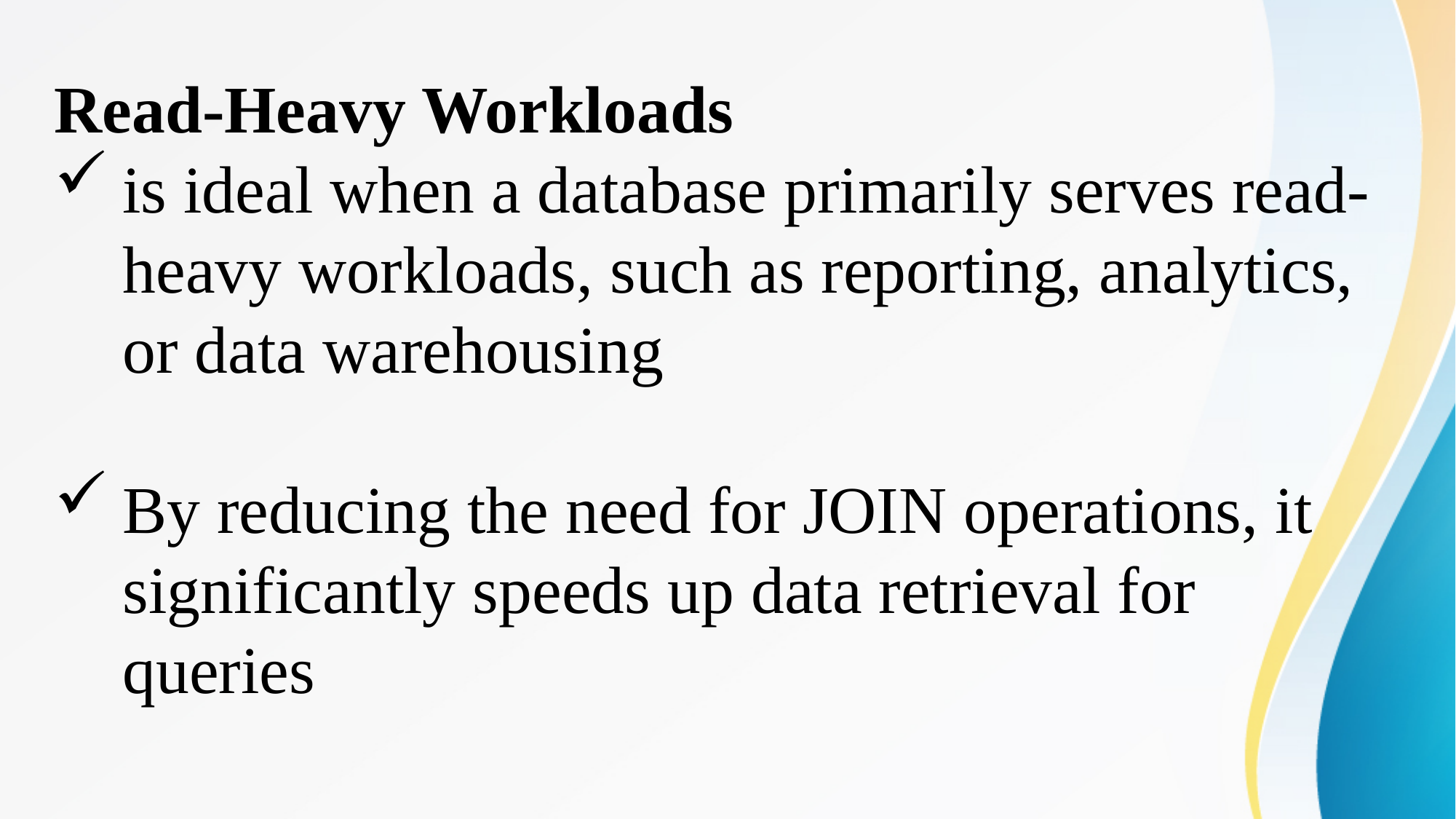

Read-Heavy Workloads
is ideal when a database primarily serves read-heavy workloads, such as reporting, analytics, or data warehousing

By reducing the need for JOIN operations, it significantly speeds up data retrieval for queries